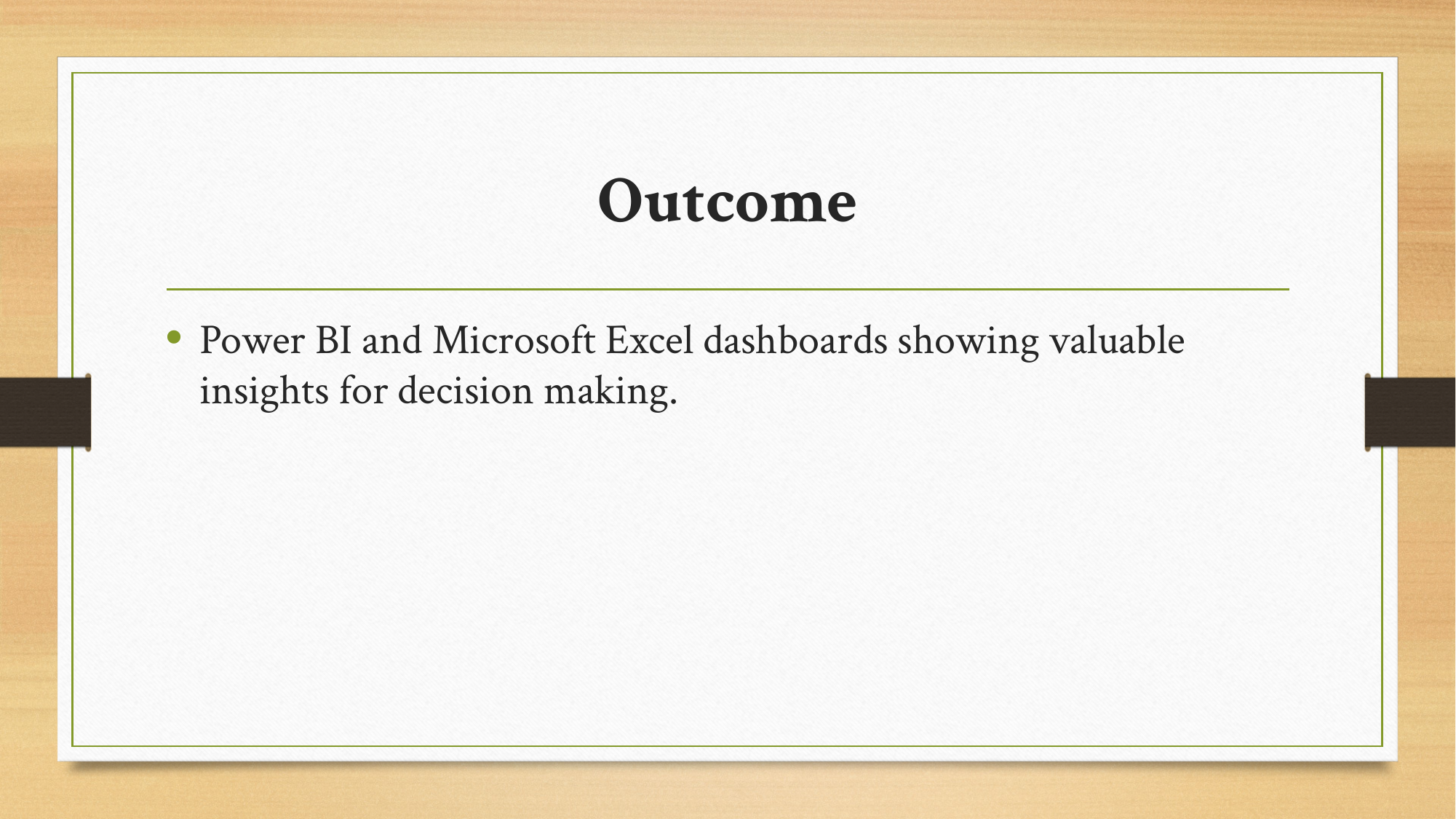

# Outcome
Power BI and Microsoft Excel dashboards showing valuable insights for decision making.